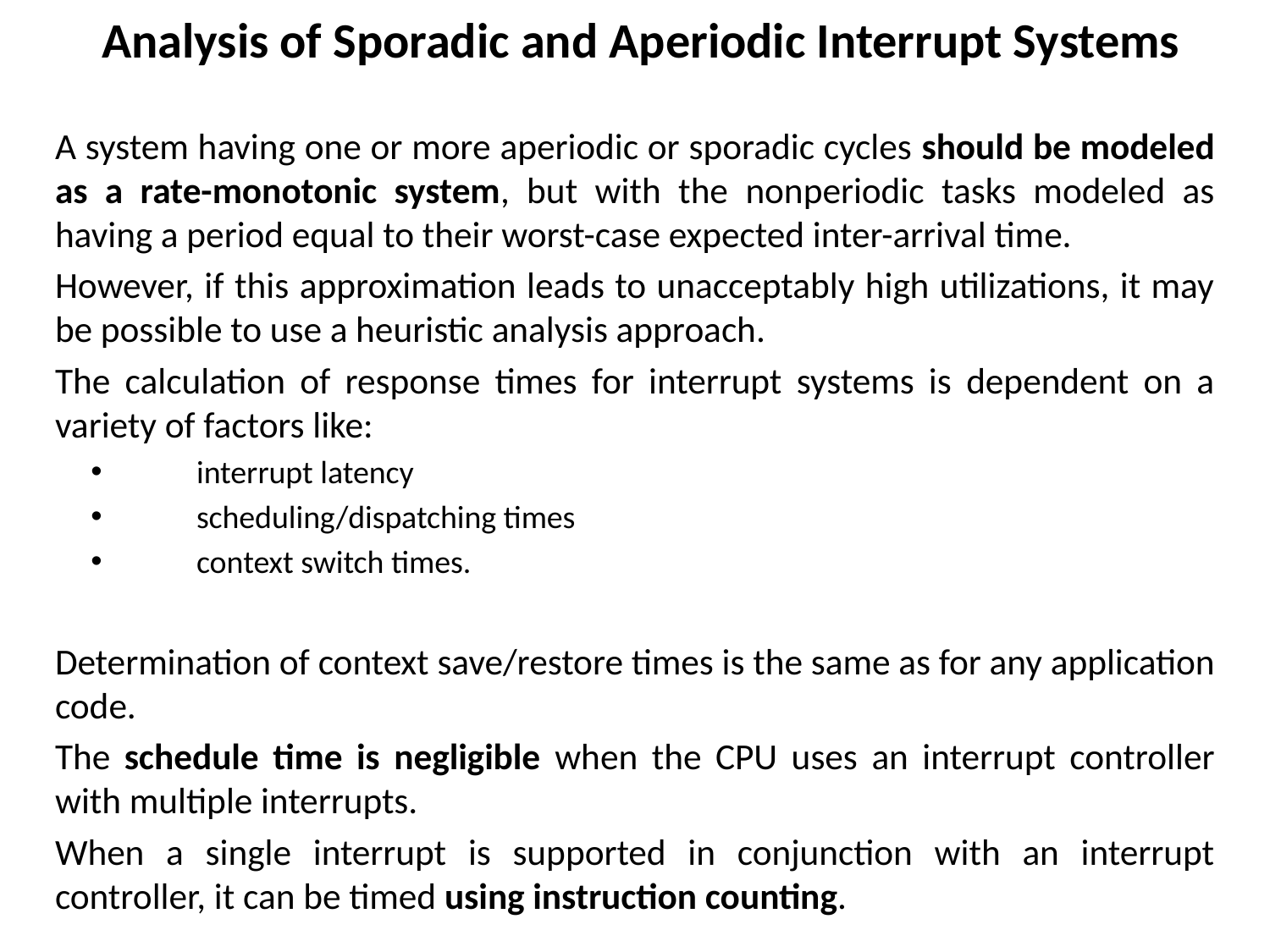

# Analysis of Sporadic and Aperiodic Interrupt Systems
A system having one or more aperiodic or sporadic cycles should be modeled as a rate-monotonic system, but with the nonperiodic tasks modeled as having a period equal to their worst-case expected inter-arrival time.
However, if this approximation leads to unacceptably high utilizations, it may be possible to use a heuristic analysis approach.
The calculation of response times for interrupt systems is dependent on a variety of factors like:
 	interrupt latency
 	scheduling/dispatching times
 	context switch times.

Determination of context save/restore times is the same as for any application code.
The schedule time is negligible when the CPU uses an interrupt controller with multiple interrupts.
When a single interrupt is supported in conjunction with an interrupt controller, it can be timed using instruction counting.